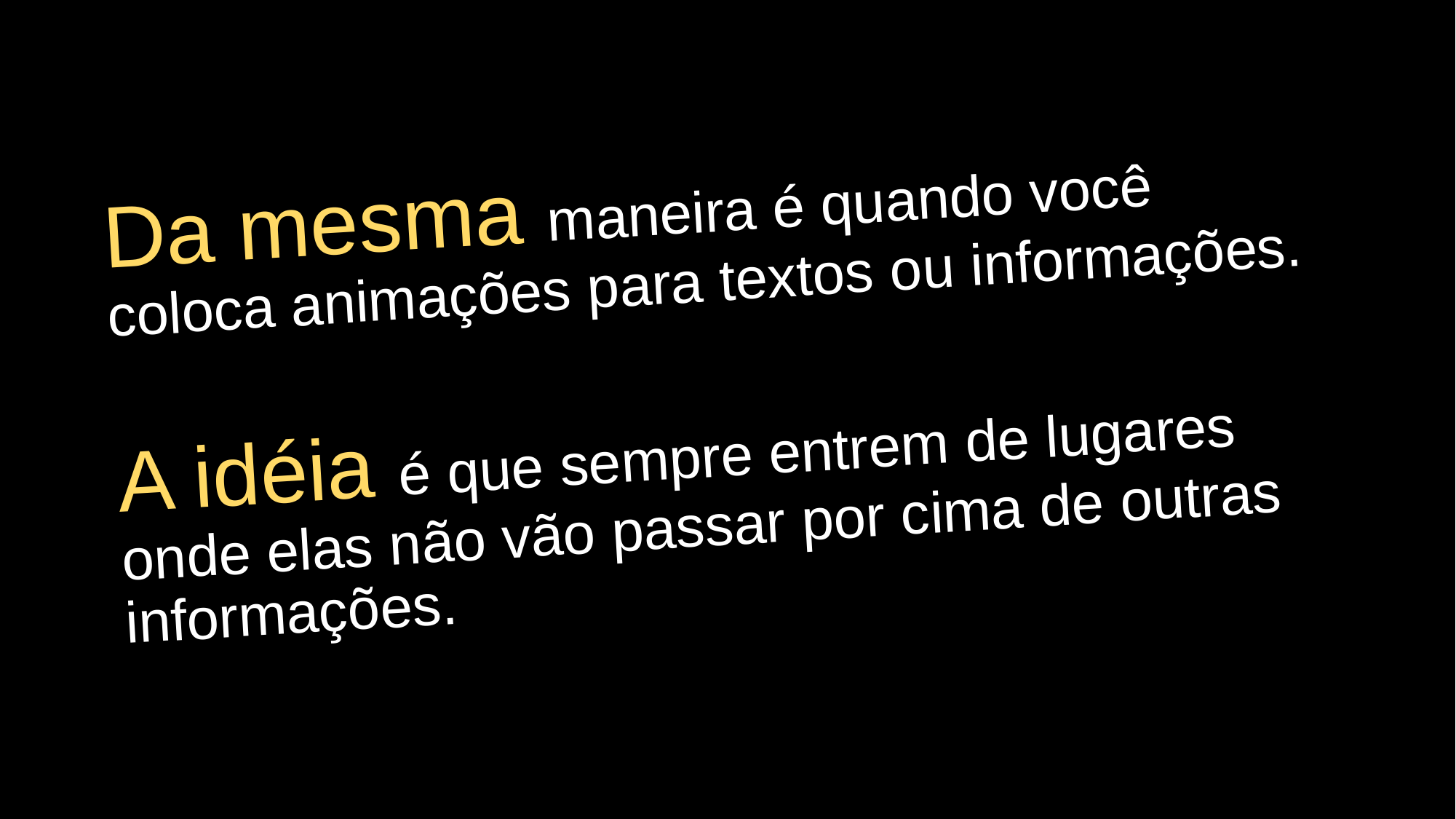

Da mesma maneira é quando você coloca animações para textos ou informações.

A idéia é que sempre entrem de lugares onde elas não vão passar por cima de outras informações.